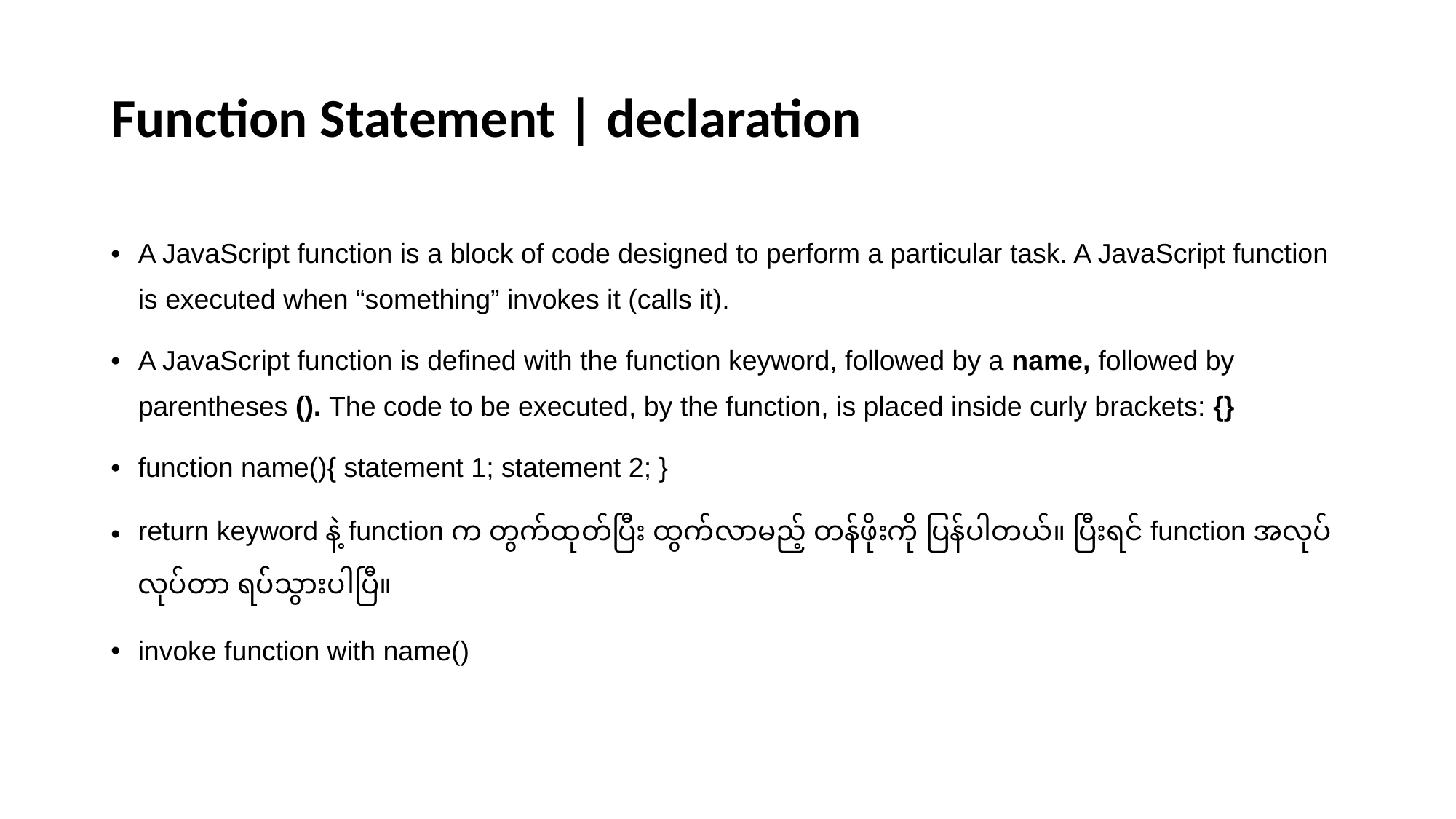

# Function Statement | declaration
A JavaScript function is a block of code designed to perform a particular task. A JavaScript function is executed when “something” invokes it (calls it).
A JavaScript function is defined with the function keyword, followed by a name, followed by parentheses (). The code to be executed, by the function, is placed inside curly brackets: {}
function name(){ statement 1; statement 2; }
return keyword နဲ့ function က တွက်ထုတ်ပြီး ထွက်လာမည့် တန်ဖိုးကို ပြန်ပါတယ်။ ပြီးရင် function အလုပ်လုပ်တာ ရပ်သွားပါပြီ။
invoke function with name()